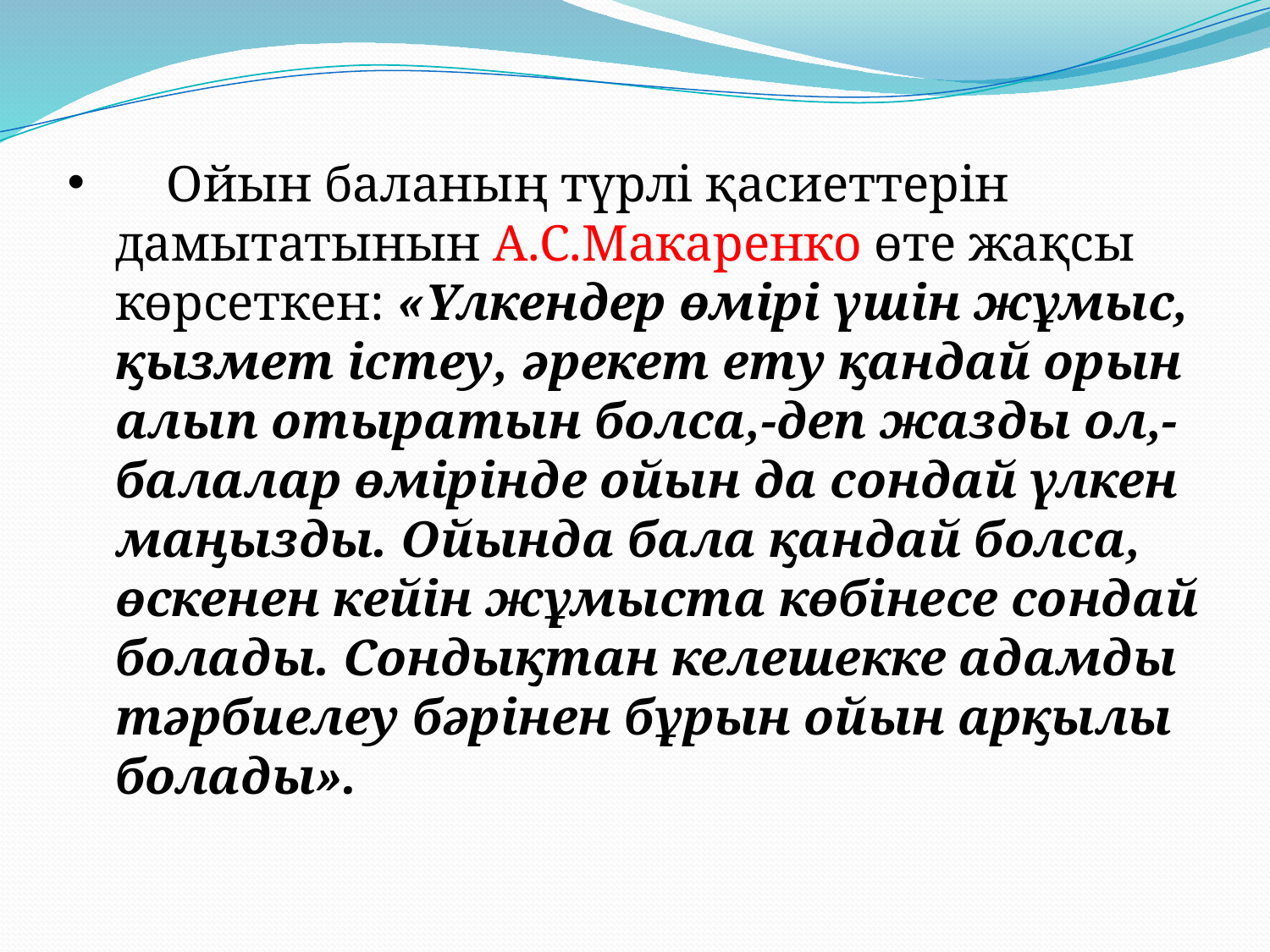

Ойын баланың түрлі қасиеттерін дамытатынын А.С.Макаренко өте жақсы көрсеткен: «Үлкендер өмірі үшін жұмыс, қызмет істеу, әрекет ету қандай орын алып отыратын болса,-деп жазды ол,- балалар өмірінде ойын да сондай үлкен маңызды. Ойында бала қандай болса, өскенен кейін жұмыста көбінесе сондай болады. Сондықтан келешекке адамды тәрбиелеу бәрінен бұрын ойын арқылы болады».